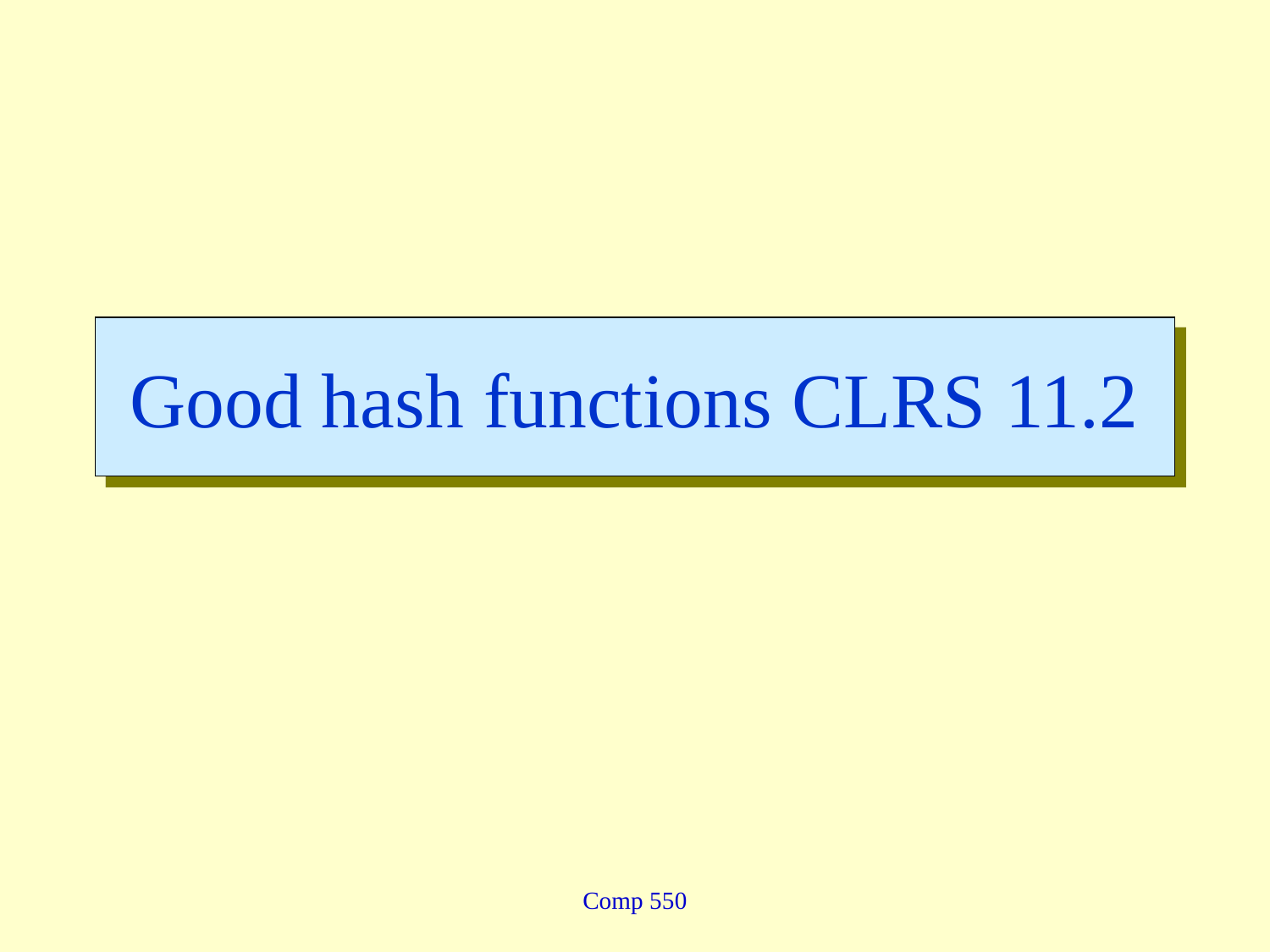

# Good hash functions CLRS 11.2

Comp 550